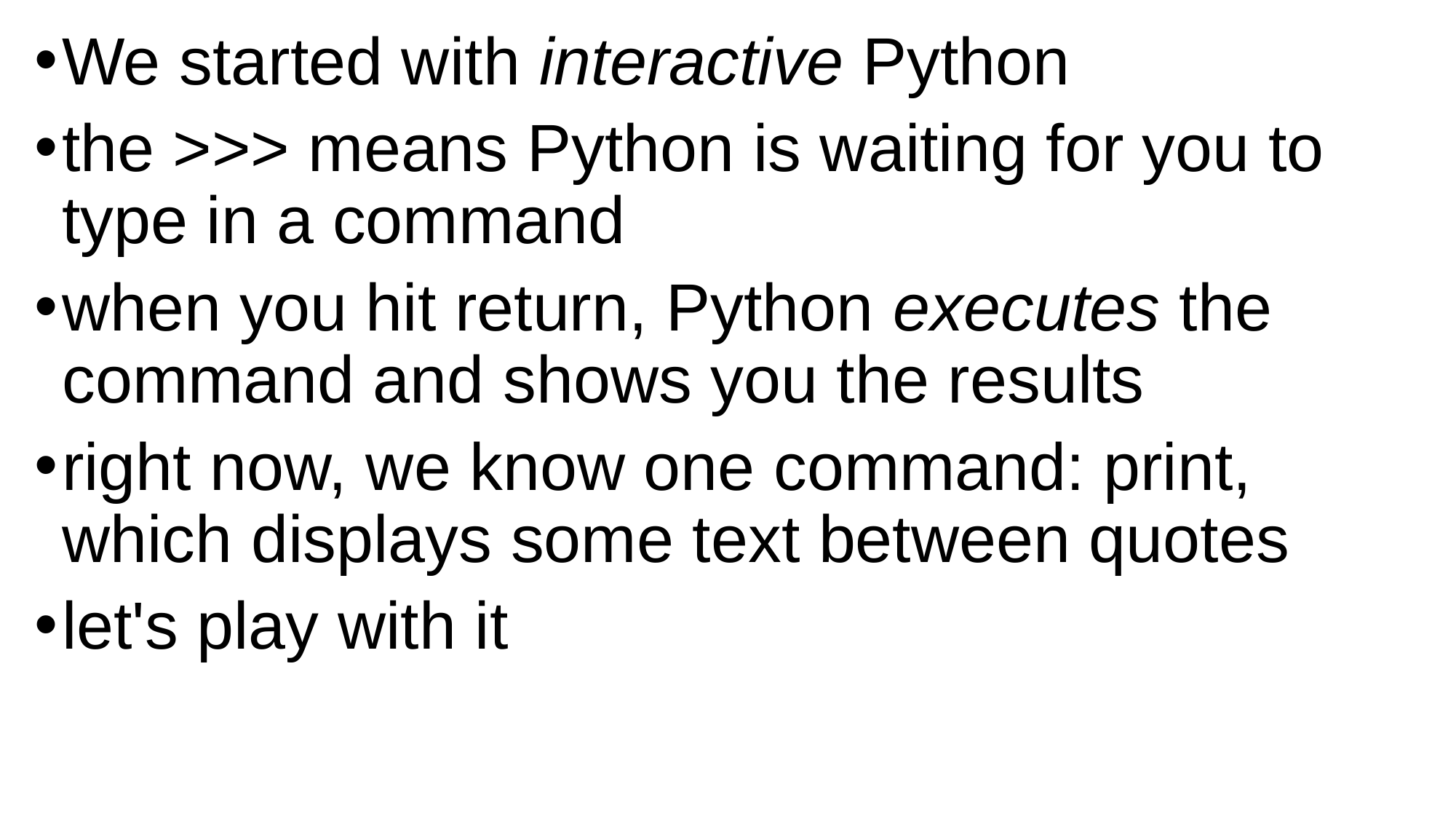

We started with interactive Python
the >>> means Python is waiting for you to type in a command
when you hit return, Python executes the command and shows you the results
right now, we know one command: print, which displays some text between quotes
let's play with it